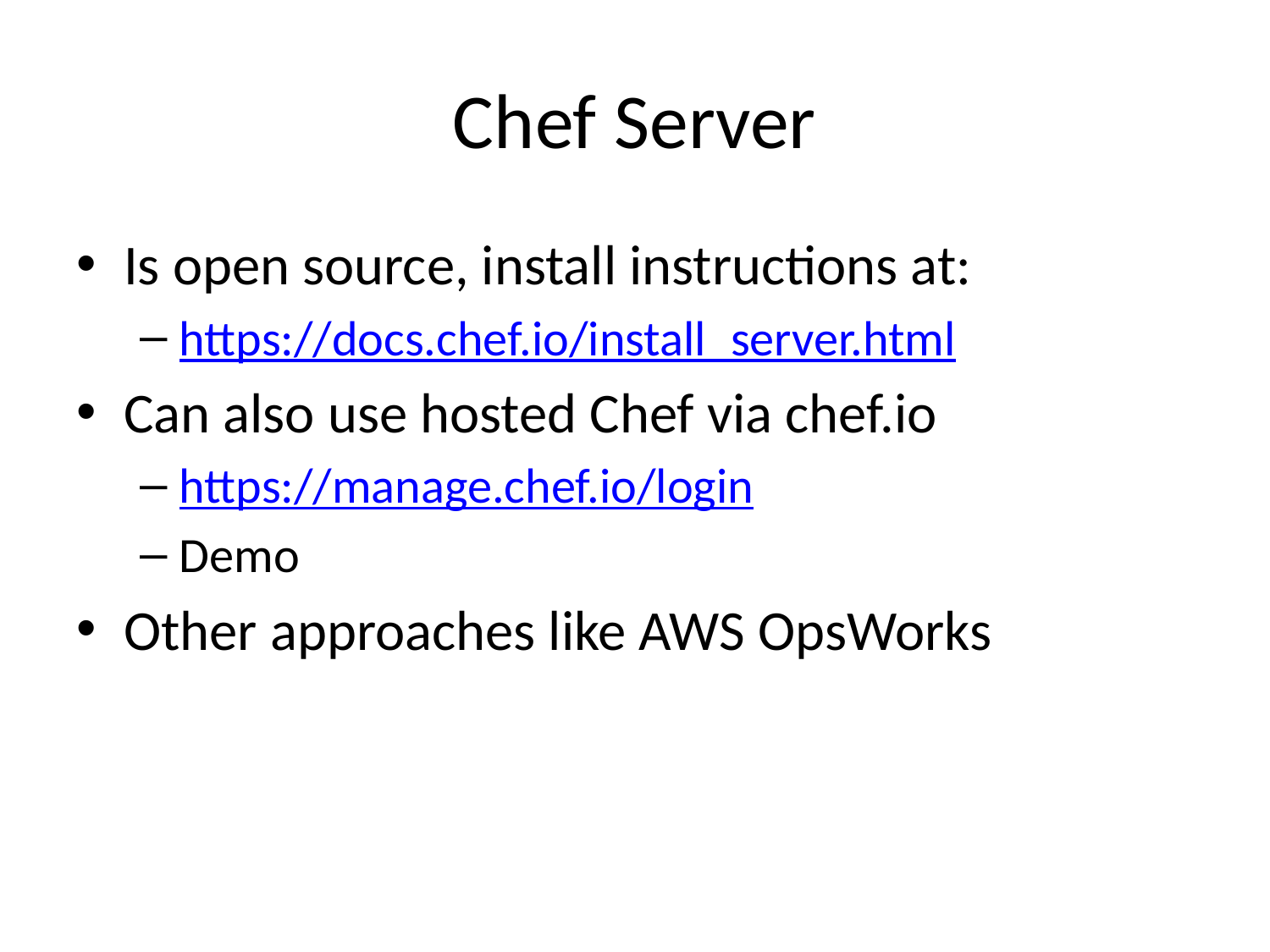

# Chef Server
Is open source, install instructions at:
https://docs.chef.io/install_server.html
Can also use hosted Chef via chef.io
https://manage.chef.io/login
Demo
Other approaches like AWS OpsWorks